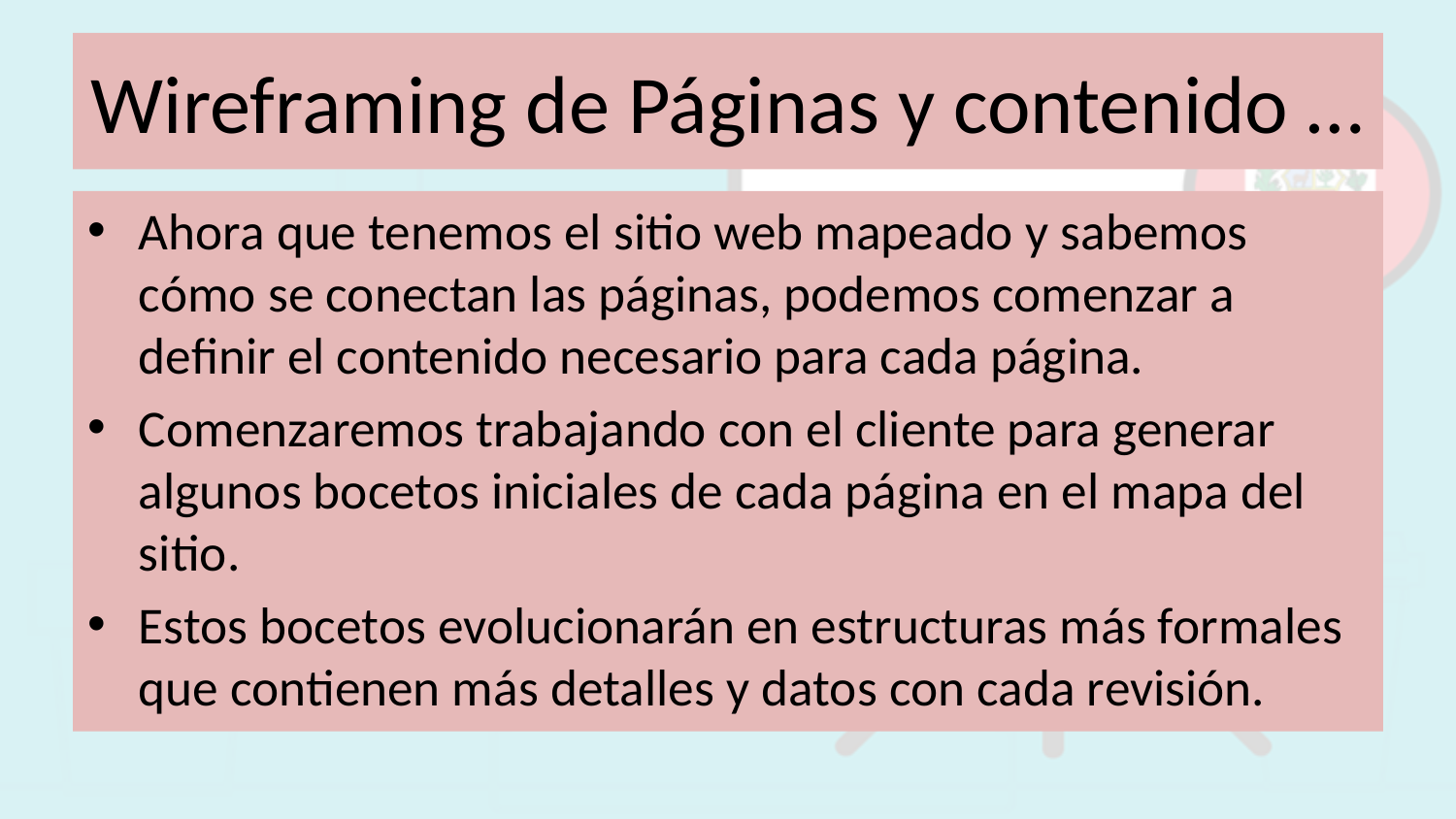

# Wireframing de Páginas y contenido …
Ahora que tenemos el sitio web mapeado y sabemos cómo se conectan las páginas, podemos comenzar a definir el contenido necesario para cada página.
Comenzaremos trabajando con el cliente para generar algunos bocetos iniciales de cada página en el mapa del sitio.
Estos bocetos evolucionarán en estructuras más formales que contienen más detalles y datos con cada revisión.